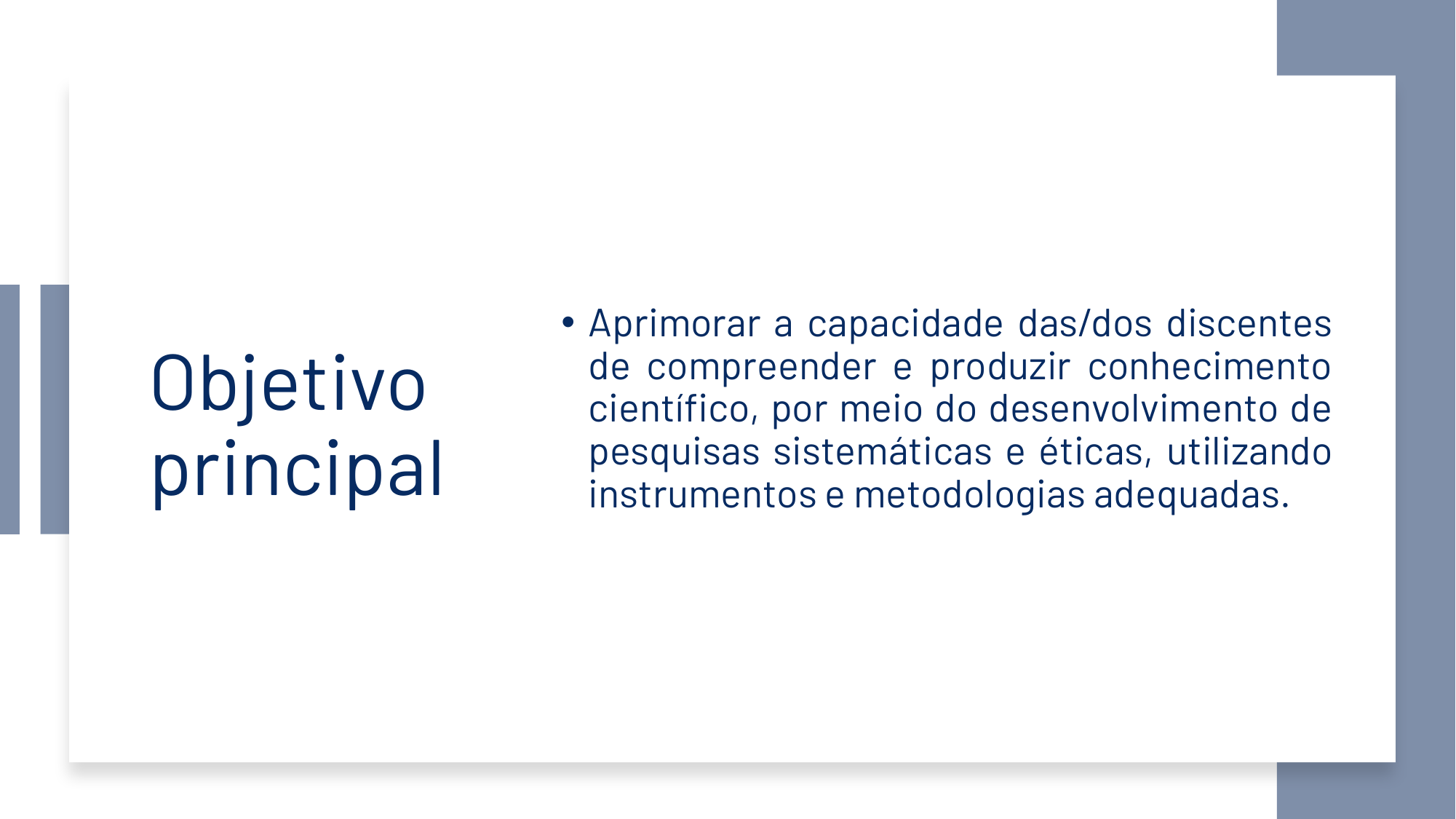

Aprimorar a capacidade das/dos discentes de compreender e produzir conhecimento científico, por meio do desenvolvimento de pesquisas sistemáticas e éticas, utilizando instrumentos e metodologias adequadas.
# Objetivo principal